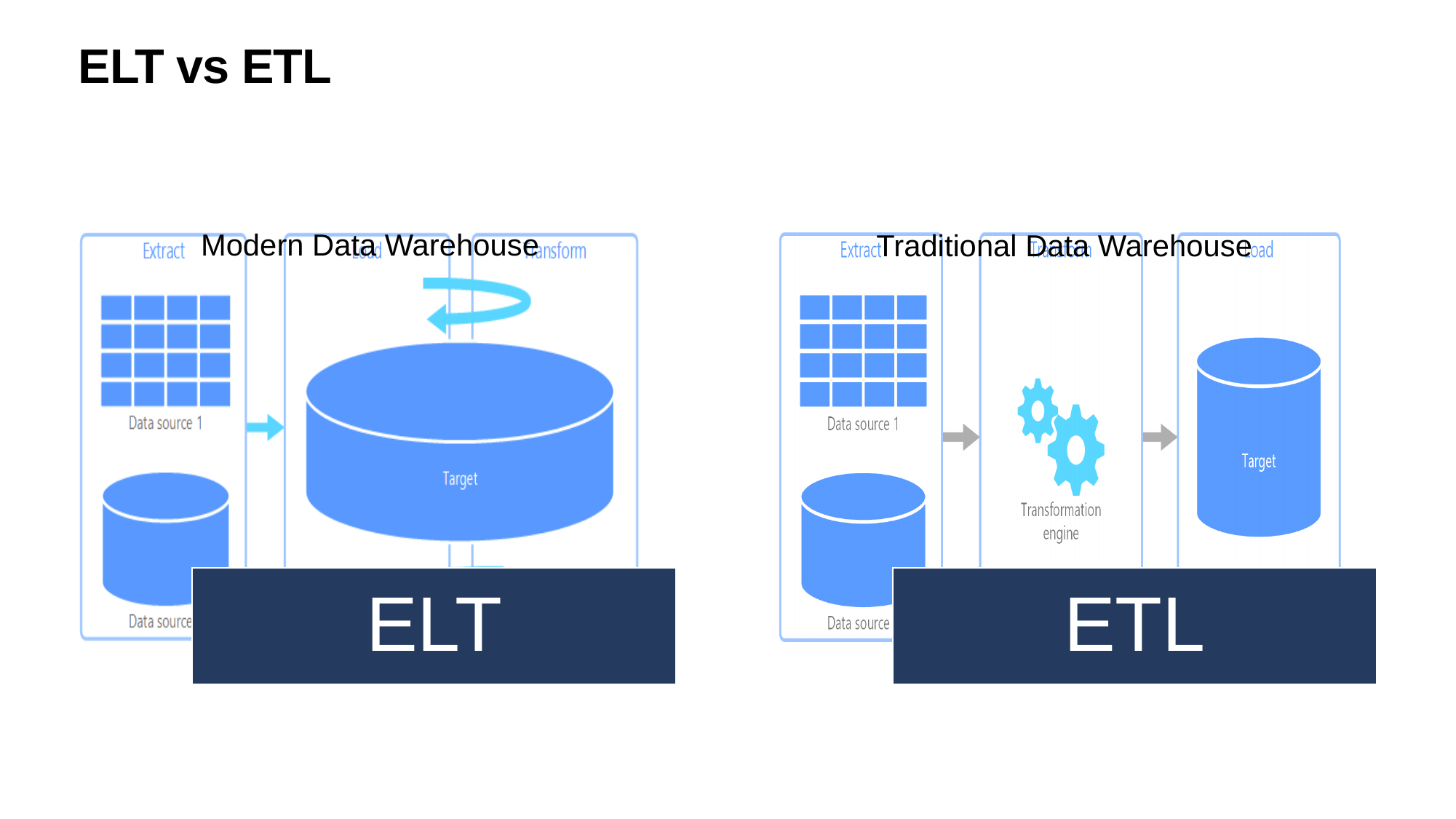

# ELT vs ETL
ELT
ETL
Modern Data Warehouse
Traditional Data Warehouse